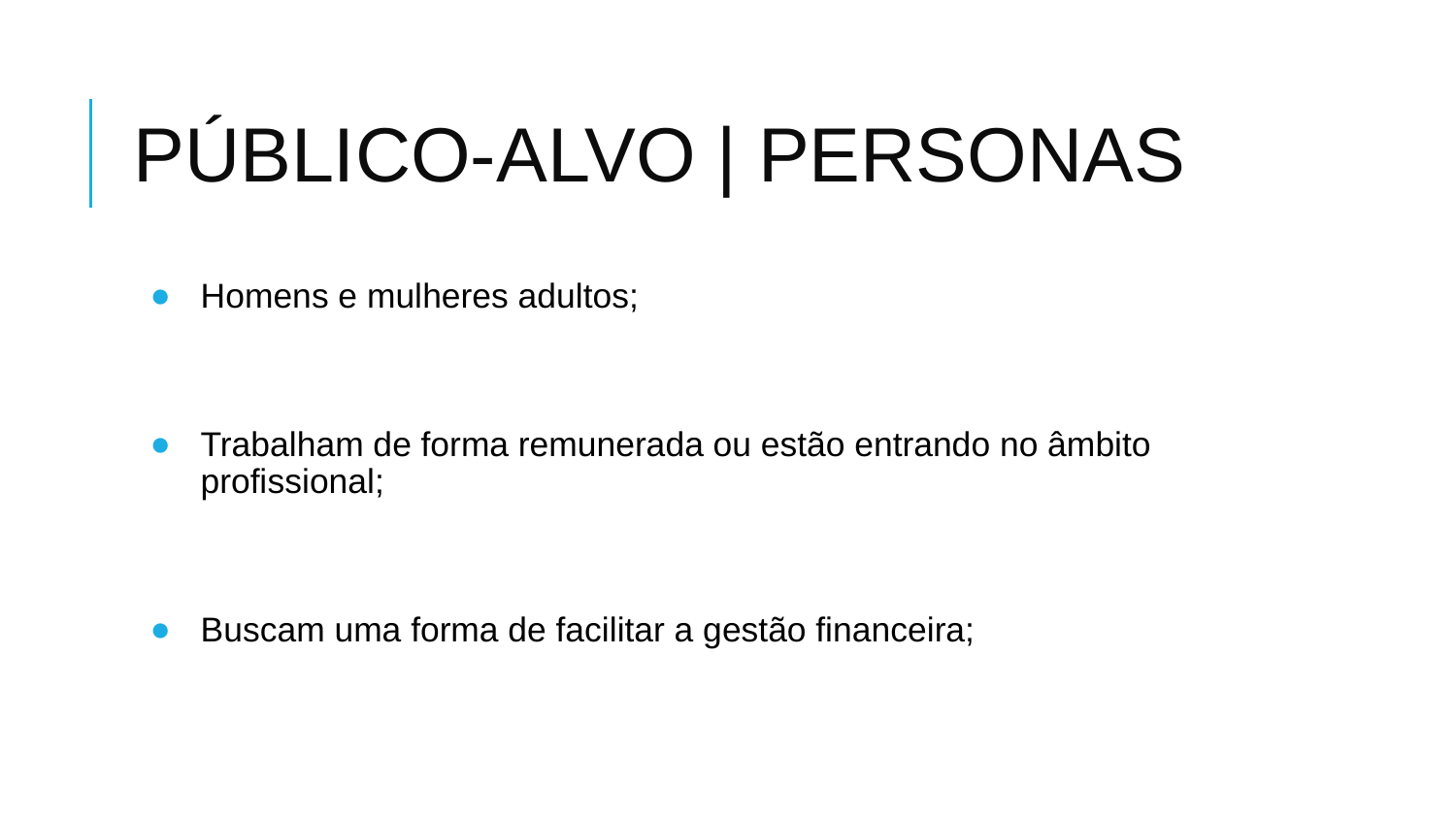

# PÚBLICO-ALVO | PERSONAS
Homens e mulheres adultos;

Trabalham de forma remunerada ou estão entrando no âmbito profissional;

Buscam uma forma de facilitar a gestão financeira;